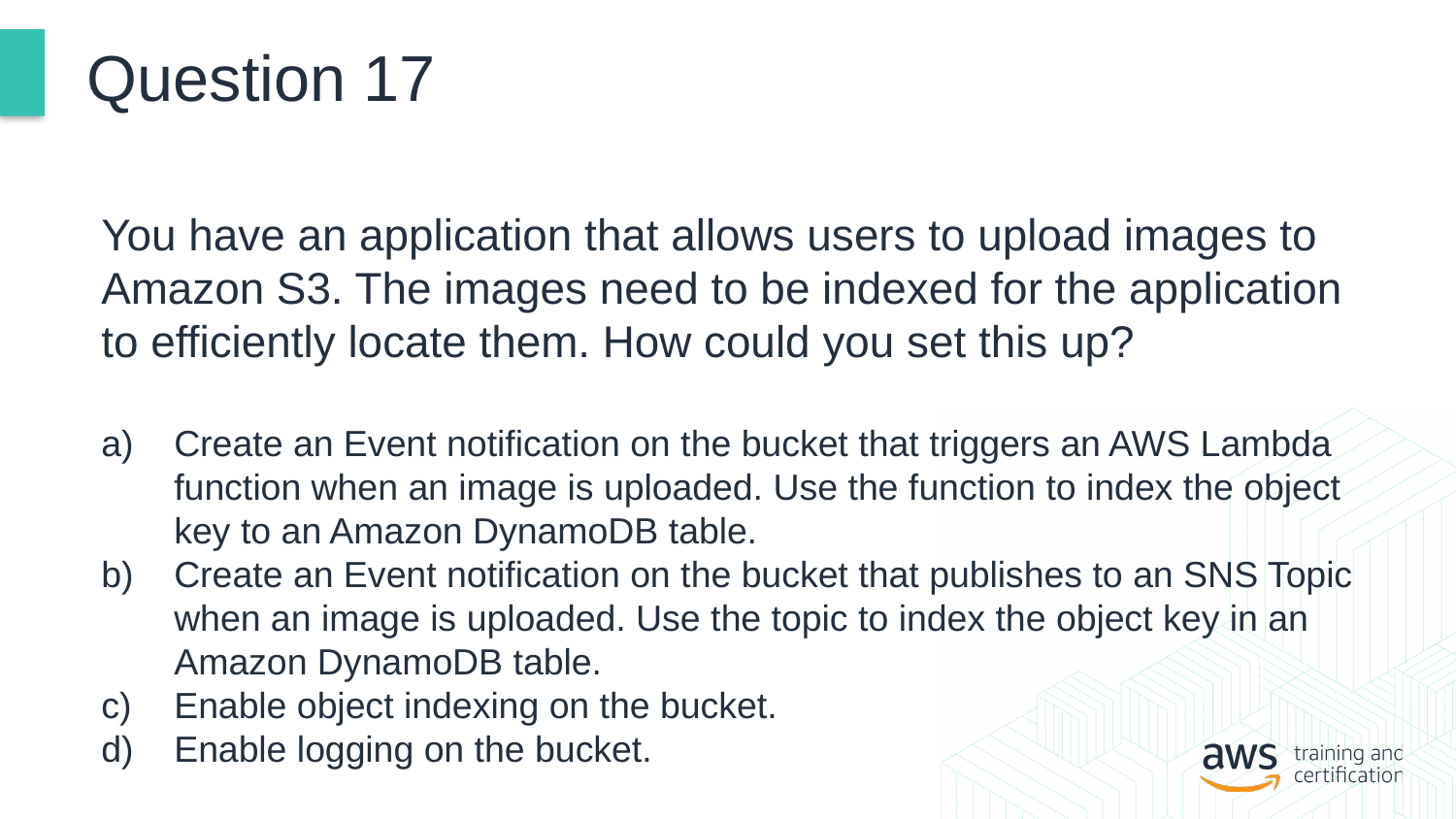

# Question 17
You have an application that allows users to upload images to Amazon S3. The images need to be indexed for the application to efficiently locate them. How could you set this up?

Create an Event notification on the bucket that triggers an AWS Lambda function when an image is uploaded. Use the function to index the object key to an Amazon DynamoDB table.
Create an Event notification on the bucket that publishes to an SNS Topic when an image is uploaded. Use the topic to index the object key in an Amazon DynamoDB table.
Enable object indexing on the bucket.
Enable logging on the bucket.